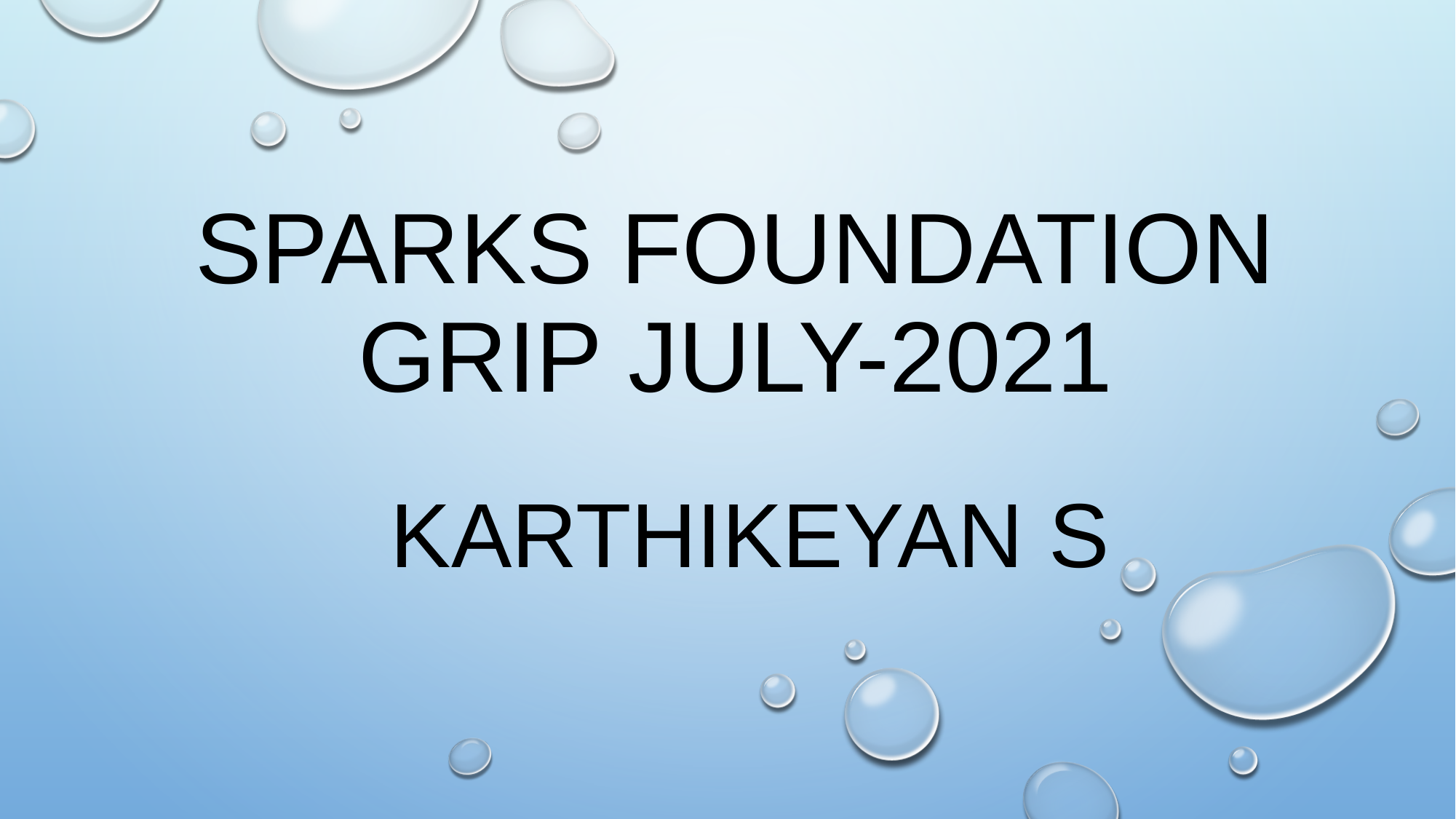

# SPARKS FOUNDATION GRIP JULY-2021
KARTHIKEYAN S